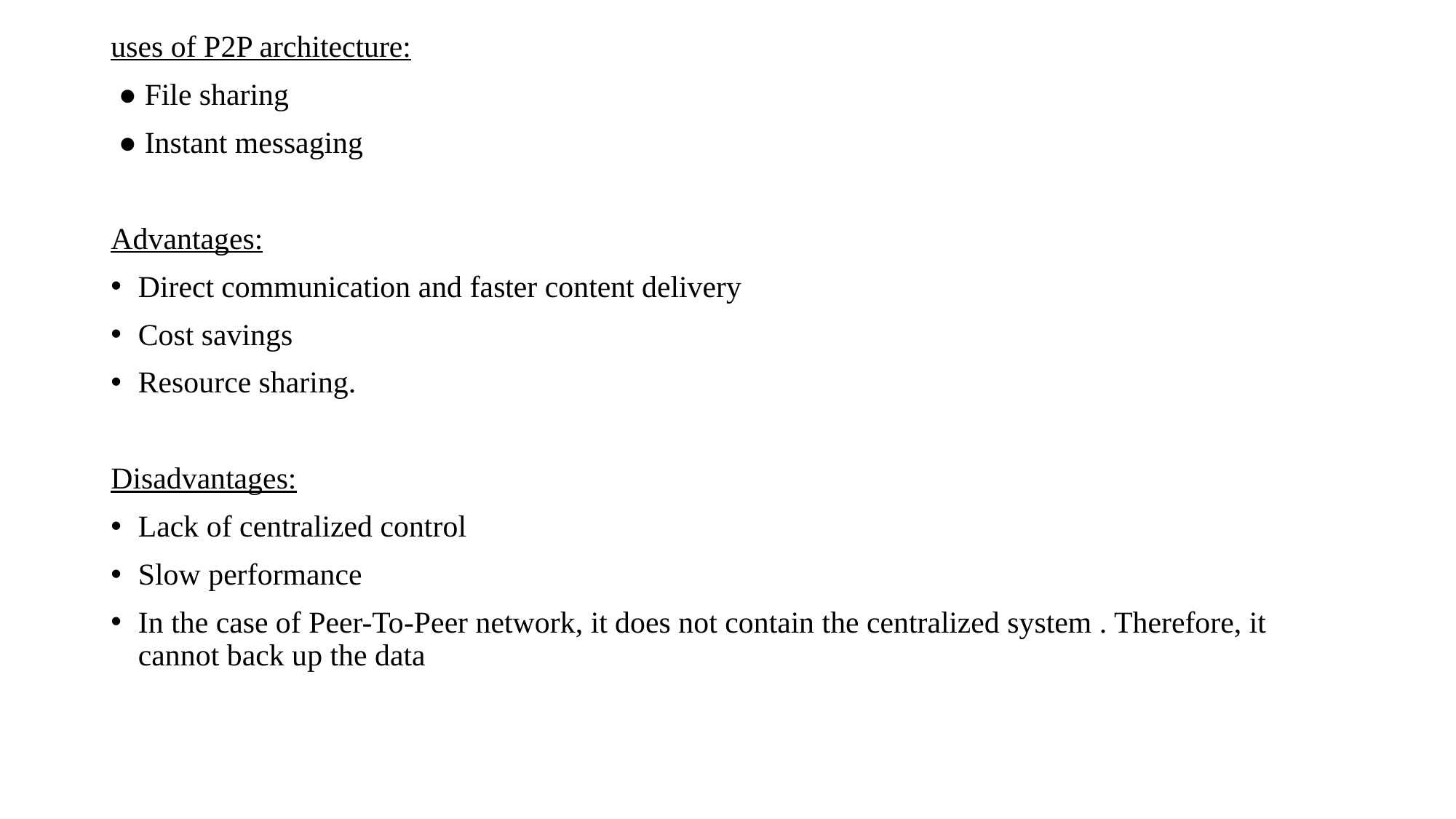

uses of P2P architecture:
 ● File sharing
 ● Instant messaging

Advantages:
Direct communication and faster content delivery
Cost savings
Resource sharing.

Disadvantages:
Lack of centralized control
Slow performance
In the case of Peer-To-Peer network, it does not contain the centralized system . Therefore, it cannot back up the data